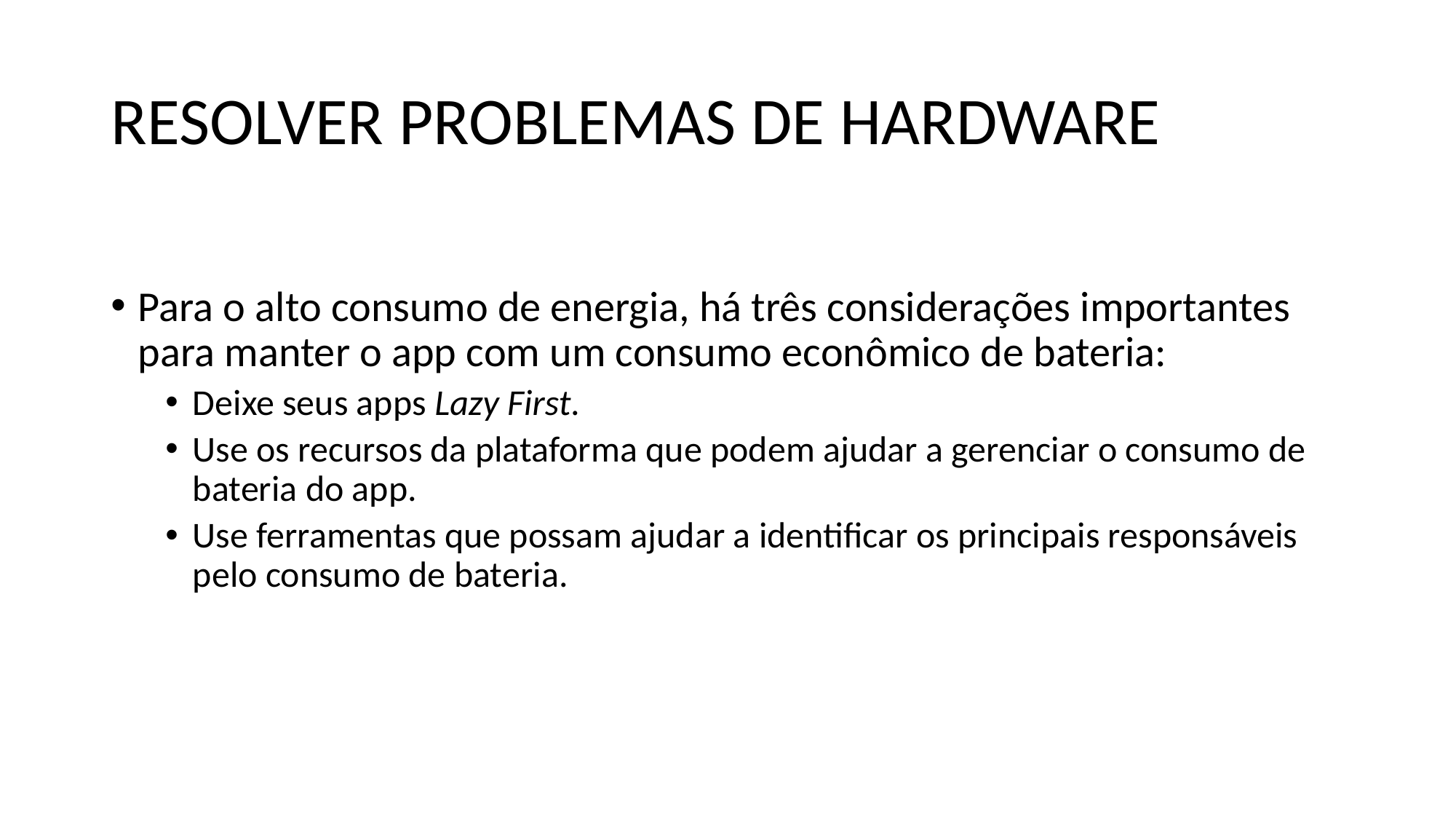

# RESOLVER PROBLEMAS DE HARDWARE

Para o alto consumo de energia, há três considerações importantes para manter o app com um consumo econômico de bateria:
Deixe seus apps Lazy First.
Use os recursos da plataforma que podem ajudar a gerenciar o consumo de bateria do app.
Use ferramentas que possam ajudar a identificar os principais responsáveis pelo consumo de bateria.